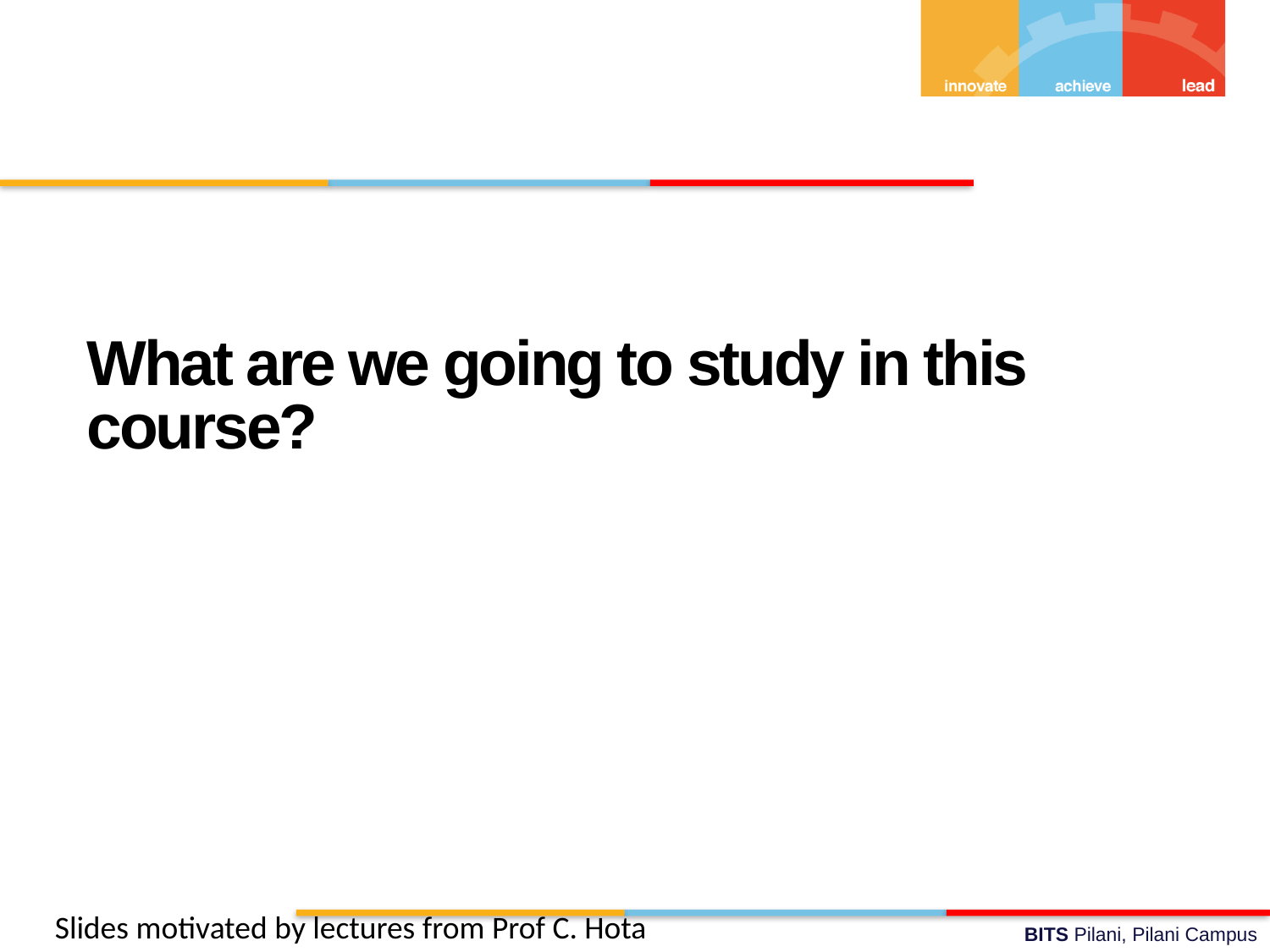

What are we going to study in this course?
Slides motivated by lectures from Prof C. Hota